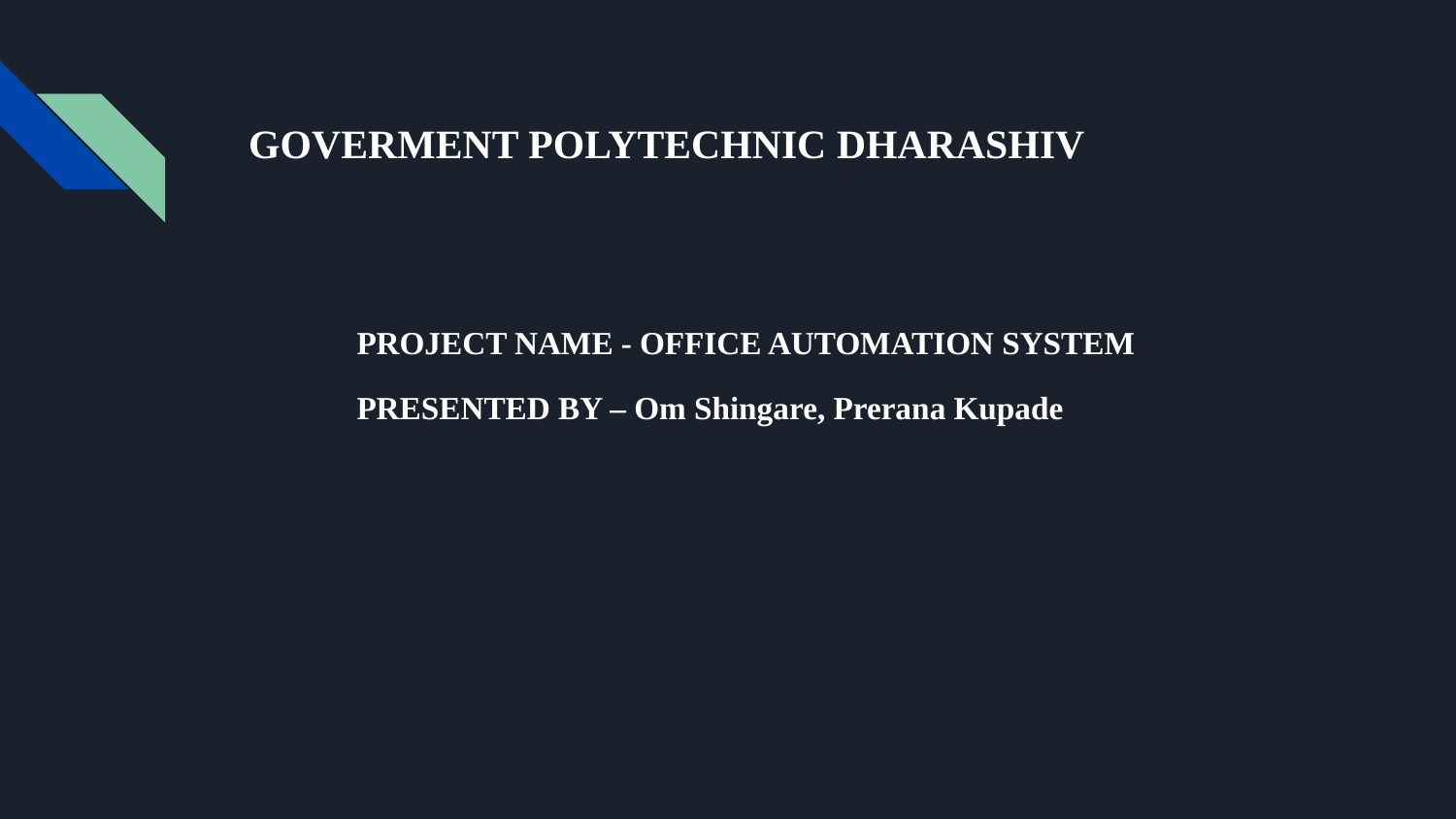

# GOVERMENT POLYTECHNIC DHARASHIV

          PROJECT NAME - OFFICE AUTOMATION SYSTEM
          PRESENTED BY – Om Shingare, Prerana Kupade